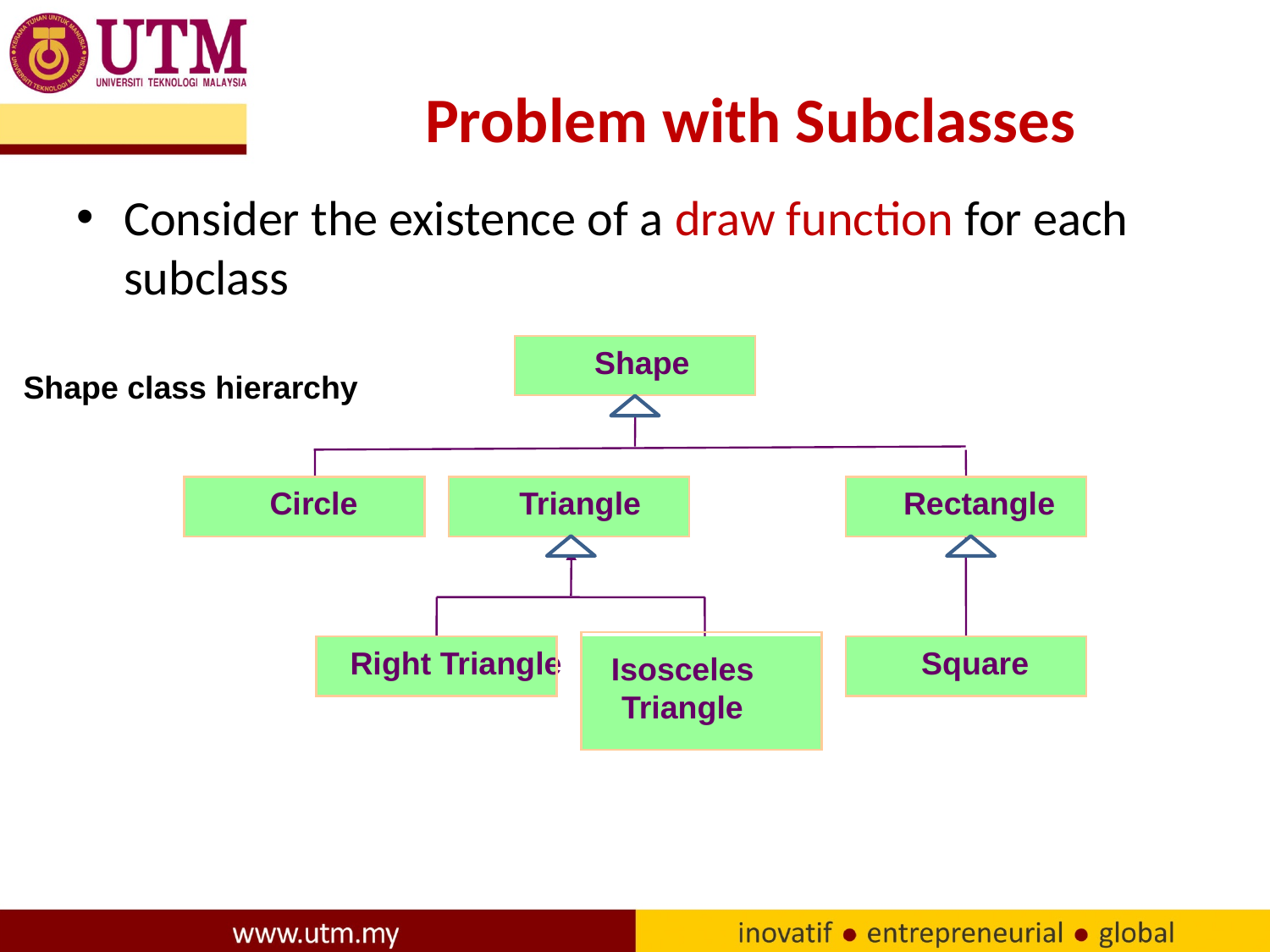

# Problem with Subclasses
Consider the existence of a draw function for each subclass

Shape
Shape class hierarchy

Circle
Triangle
Rectangle

Right Triangle
Square
Isosceles Triangle